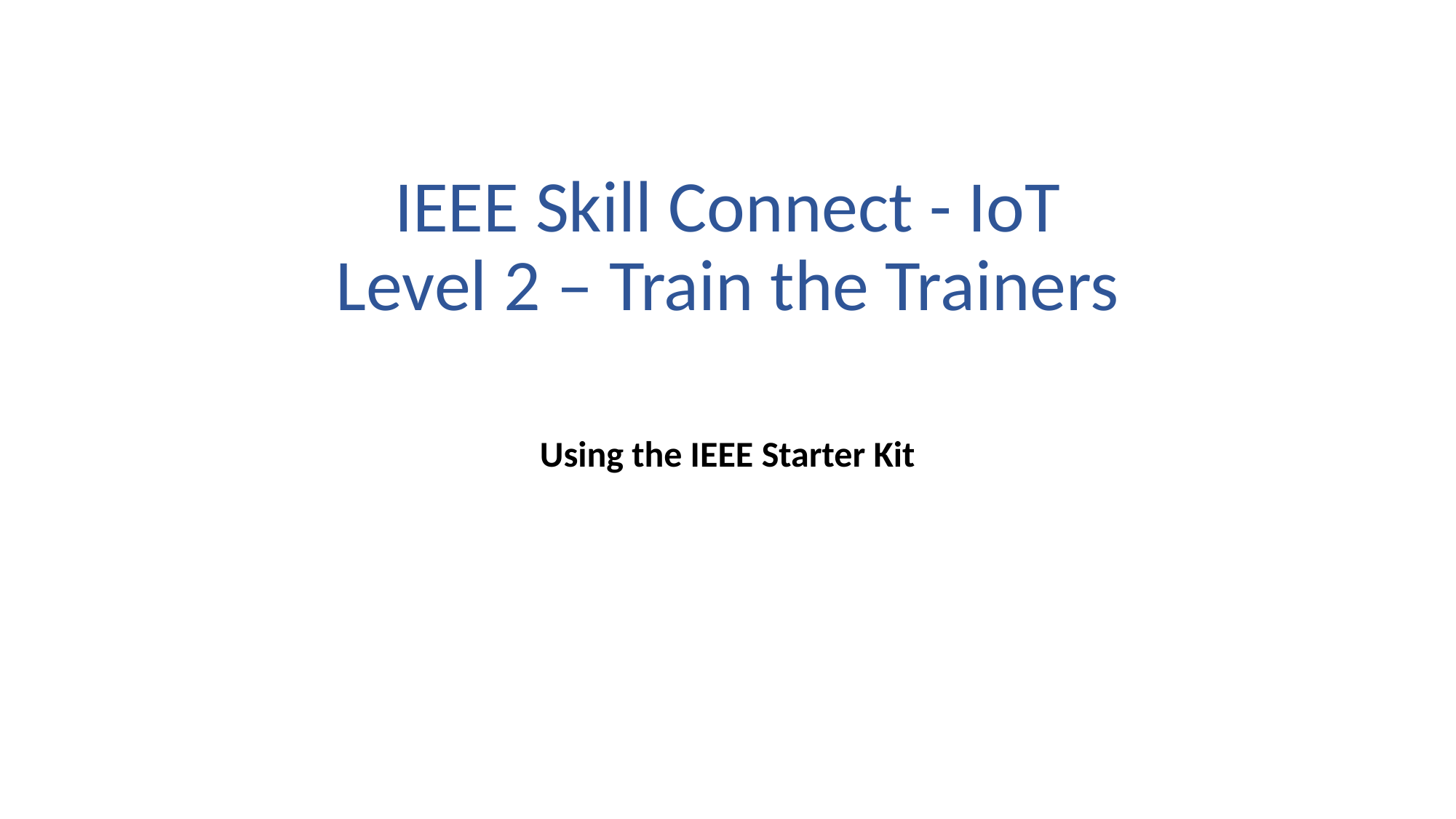

# IEEE Skill Connect - IoT Level 2 – Train the Trainers
Using the IEEE Starter Kit